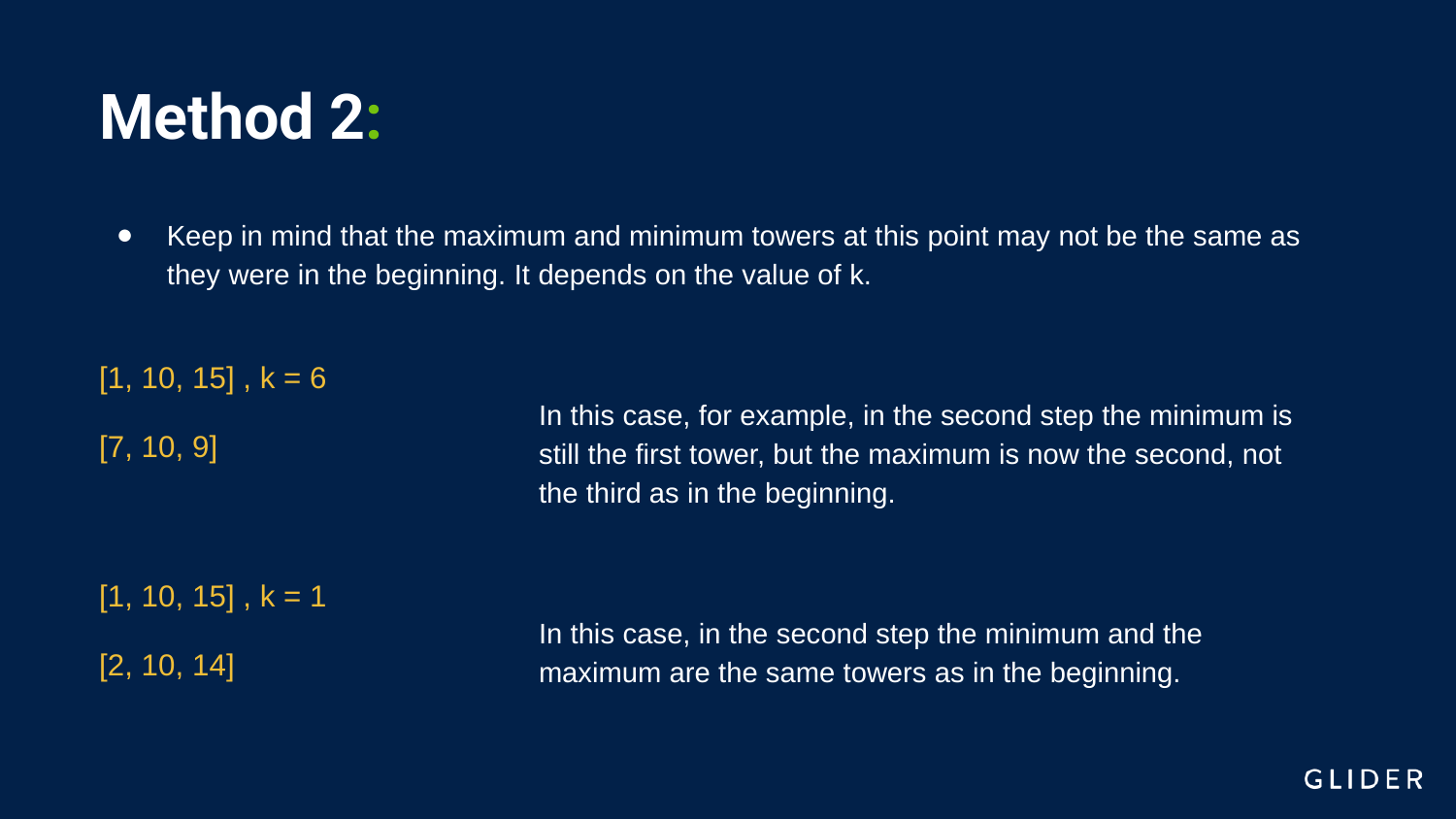

# Method 2:

Keep in mind that the maximum and minimum towers at this point may not be the same as they were in the beginning. It depends on the value of k.
[1, 10, 15] , k = 6
[7, 10, 9]
In this case, for example, in the second step the minimum is still the first tower, but the maximum is now the second, not the third as in the beginning.
[1, 10, 15] , k = 1
[2, 10, 14]
In this case, in the second step the minimum and the maximum are the same towers as in the beginning.